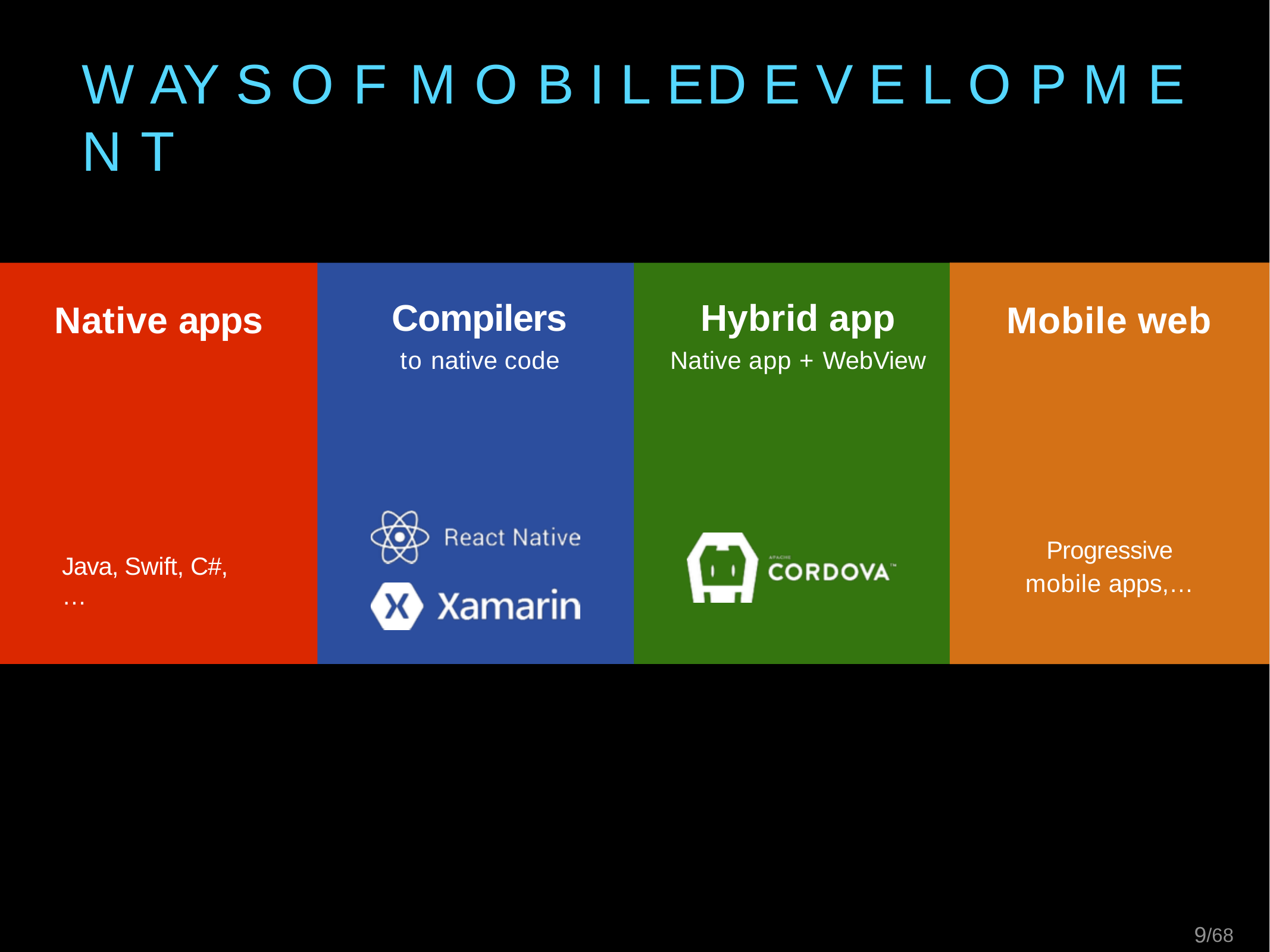

# W AY S	O F	M O B I L E	D E V E L O P M E N T

Compilers
to native code
Hybrid app
Native app + WebView
Native apps
Mobile web

Progressive  mobile apps,…

Java, Swift, C#, …

9/68